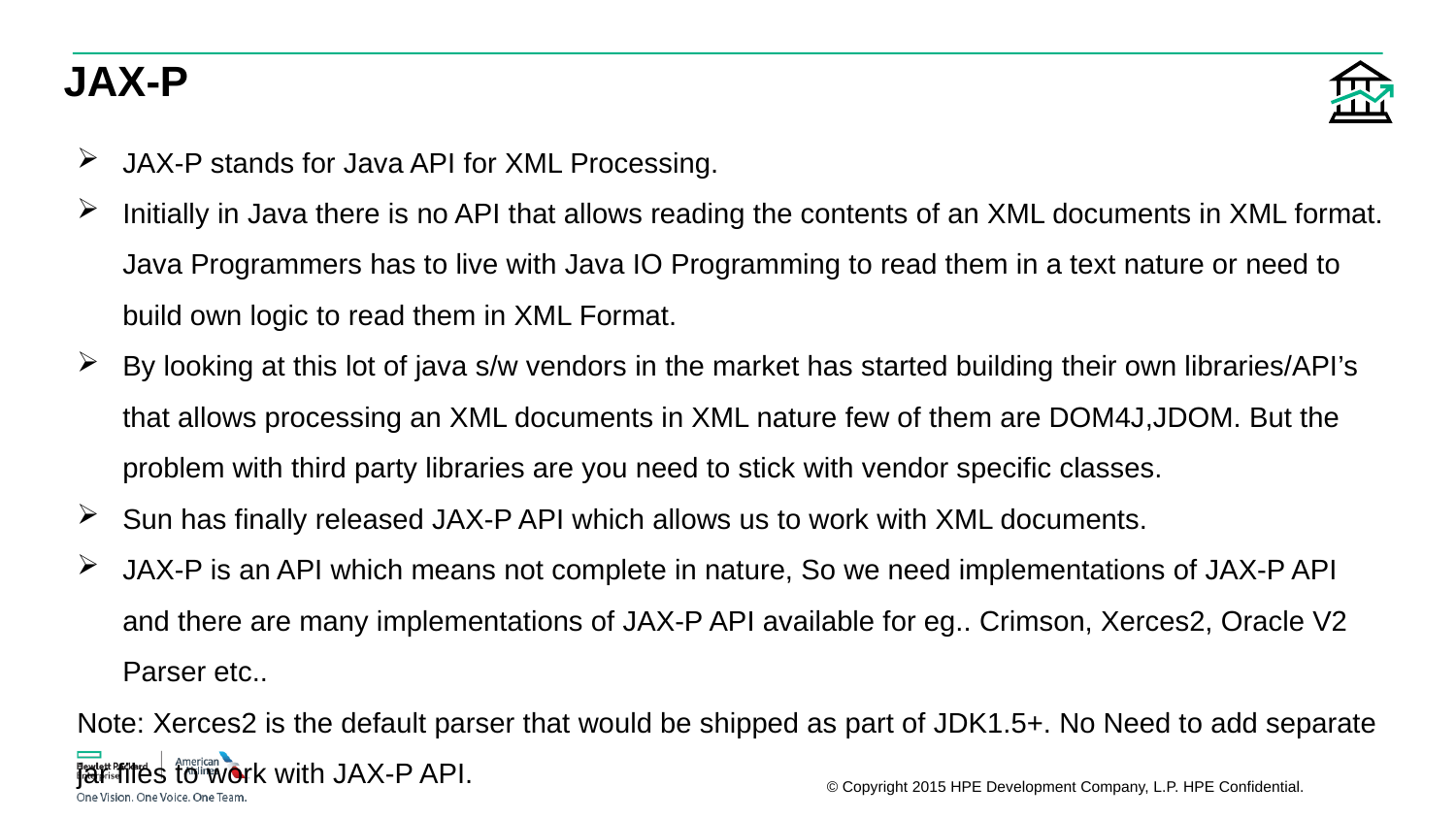

# JAX-P

JAX-P stands for Java API for XML Processing.
Initially in Java there is no API that allows reading the contents of an XML documents in XML format. Java Programmers has to live with Java IO Programming to read them in a text nature or need to build own logic to read them in XML Format.
By looking at this lot of java s/w vendors in the market has started building their own libraries/API’s that allows processing an XML documents in XML nature few of them are DOM4J,JDOM. But the problem with third party libraries are you need to stick with vendor specific classes.
Sun has finally released JAX-P API which allows us to work with XML documents.
JAX-P is an API which means not complete in nature, So we need implementations of JAX-P API and there are many implementations of JAX-P API available for eg.. Crimson, Xerces2, Oracle V2 Parser etc..
Note: Xerces2 is the default parser that would be shipped as part of JDK1.5+. No Need to add separate jar files to work with JAX-P API.